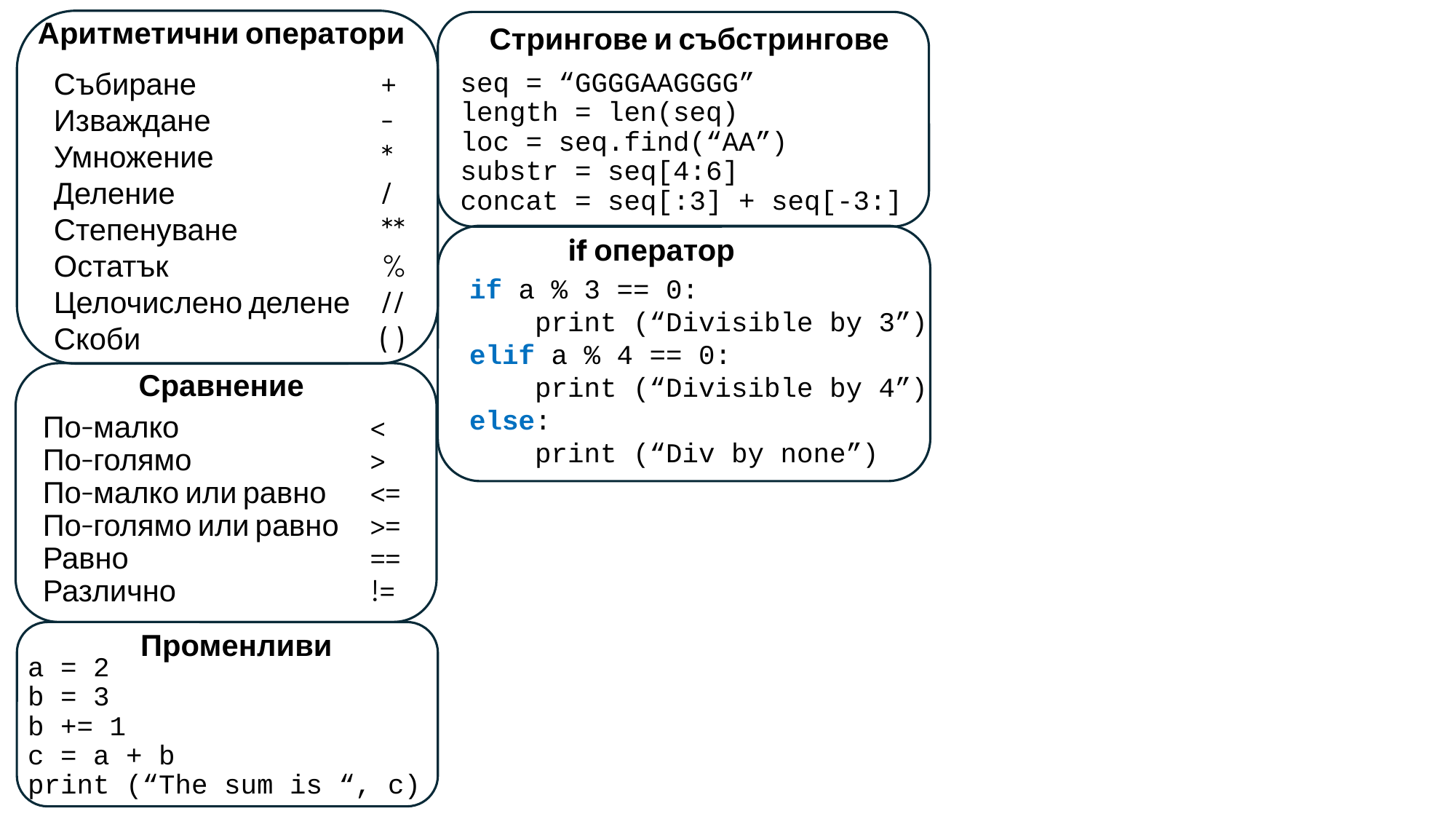

# Аритметични оператори
Стрингове и събстрингове

Събиране		+
Изваждане		-
Умножение		*
Деление		/
Степенуване		**
Остатък		%
Целочислено делене	//
Скоби			( )
seq = “GGGGAAGGGG”
length = len(seq)
loc = seq.find(“AA”)
substr = seq[4:6]
concat = seq[:3] + seq[-3:]
if оператор

if a % 3 == 0:
    print (“Divisible by 3”)
elif a % 4 == 0:
    print (“Divisible by 4”)
else:
    print (“Div by none”)
Сравнение

По-малко		<
По-голямо		>
По-малко или равно	<=
По-голямо или равно	>=
Равно			==
Различно		!=
Променливи

а = 2
b = 3
b += 1
c = a + b
print (“The sum is “, c)